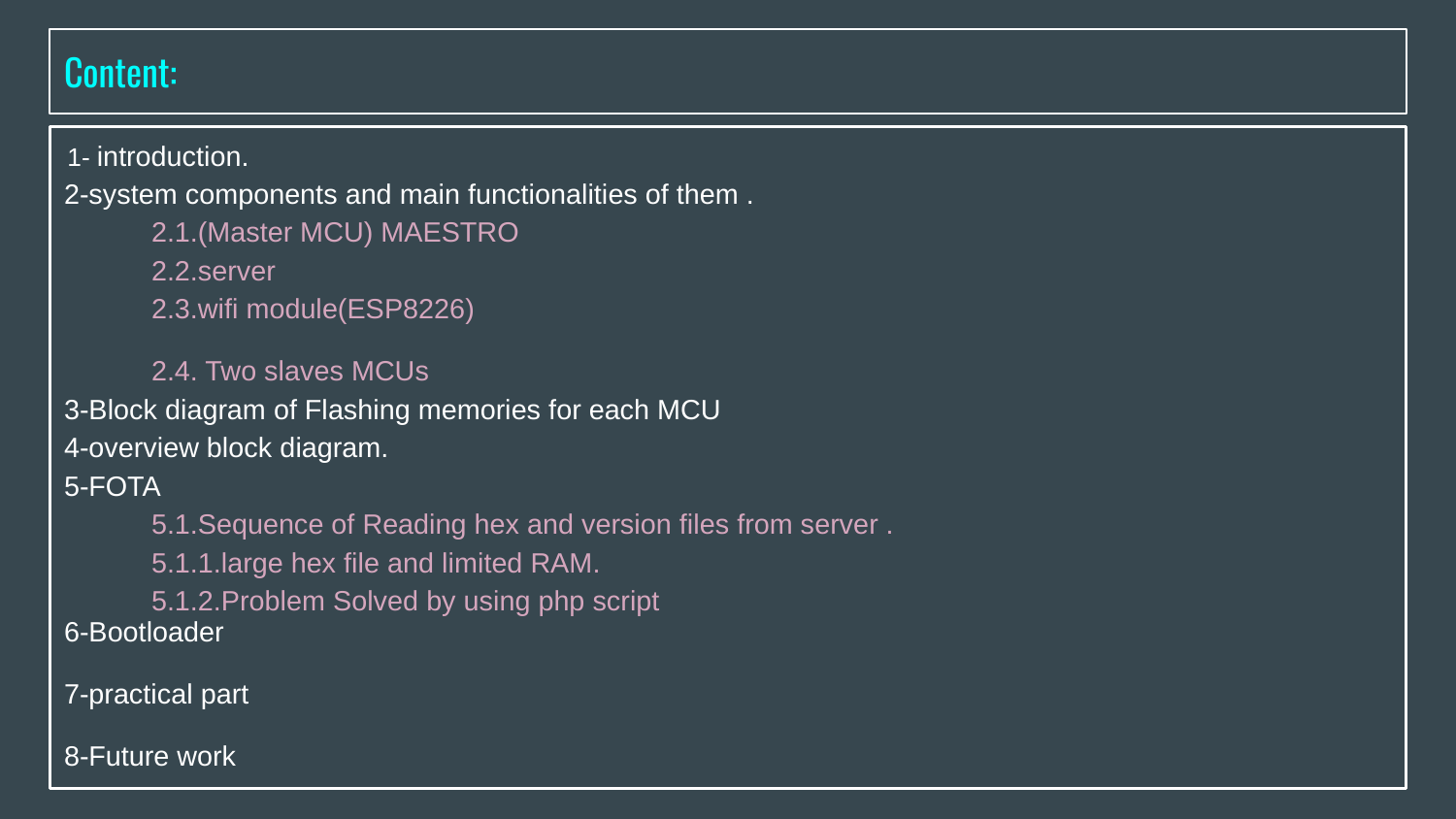

# Content:
 1- introduction.
2-system components and main functionalities of them .
2.1.(Master MCU) MAESTRO
2.2.server
2.3.wifi module(ESP8226)

2.4. Two slaves MCUs
3-Block diagram of Flashing memories for each MCU
4-overview block diagram.
5-FOTA
5.1.Sequence of Reading hex and version files from server .
5.1.1.large hex file and limited RAM.
5.1.2.Problem Solved by using php script
6-Bootloader

7-practical part

8-Future work